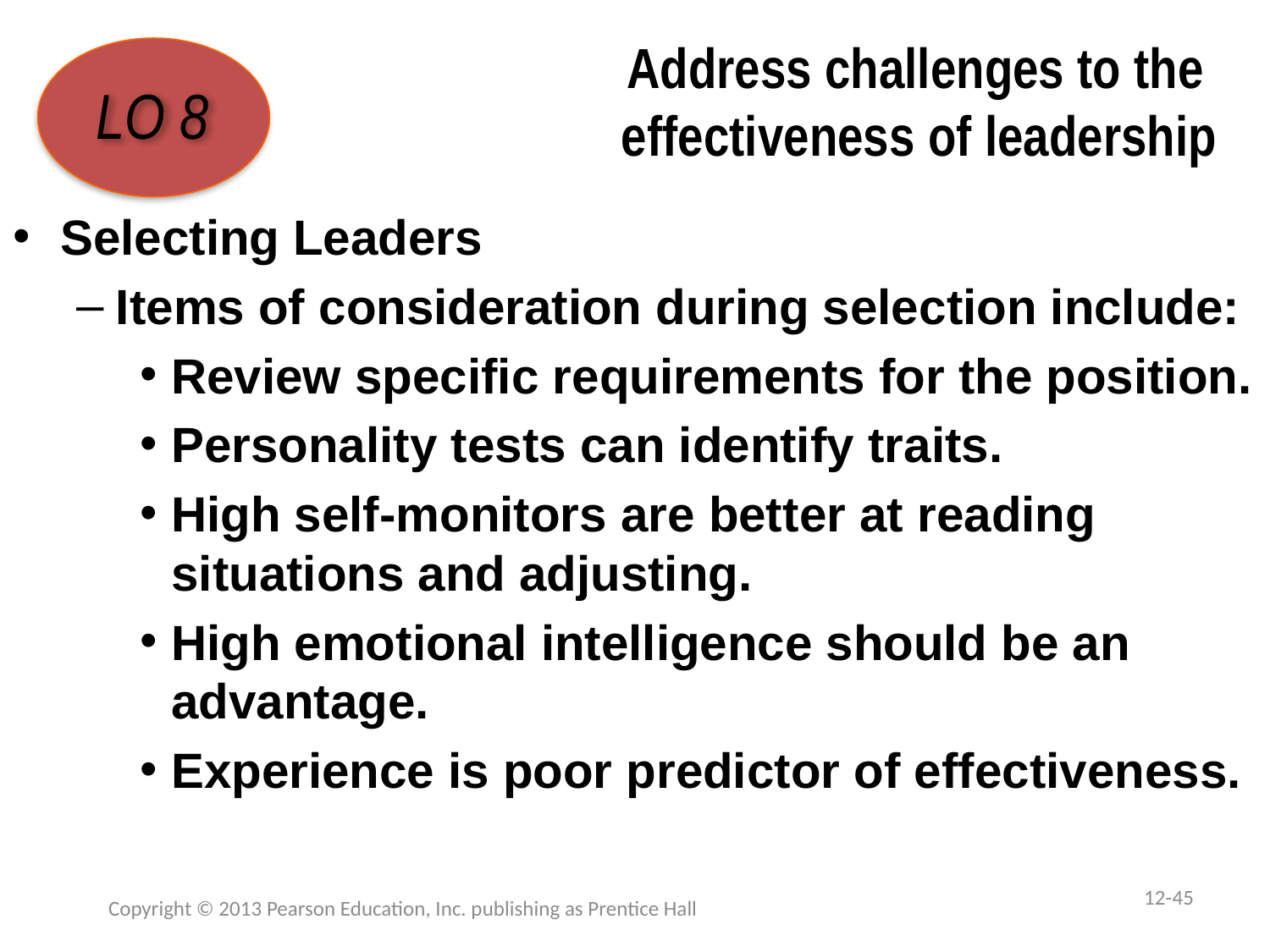

# Address challenges to the effectiveness of leadership

LO 8
Selecting Leaders
Items of consideration during selection include:
Review specific requirements for the position.
Personality tests can identify traits.
High self-monitors are better at reading situations and adjusting.
High emotional intelligence should be an advantage.
Experience is poor predictor of effectiveness.

12-45
Copyright © 2013 Pearson Education, Inc. publishing as Prentice Hall
1